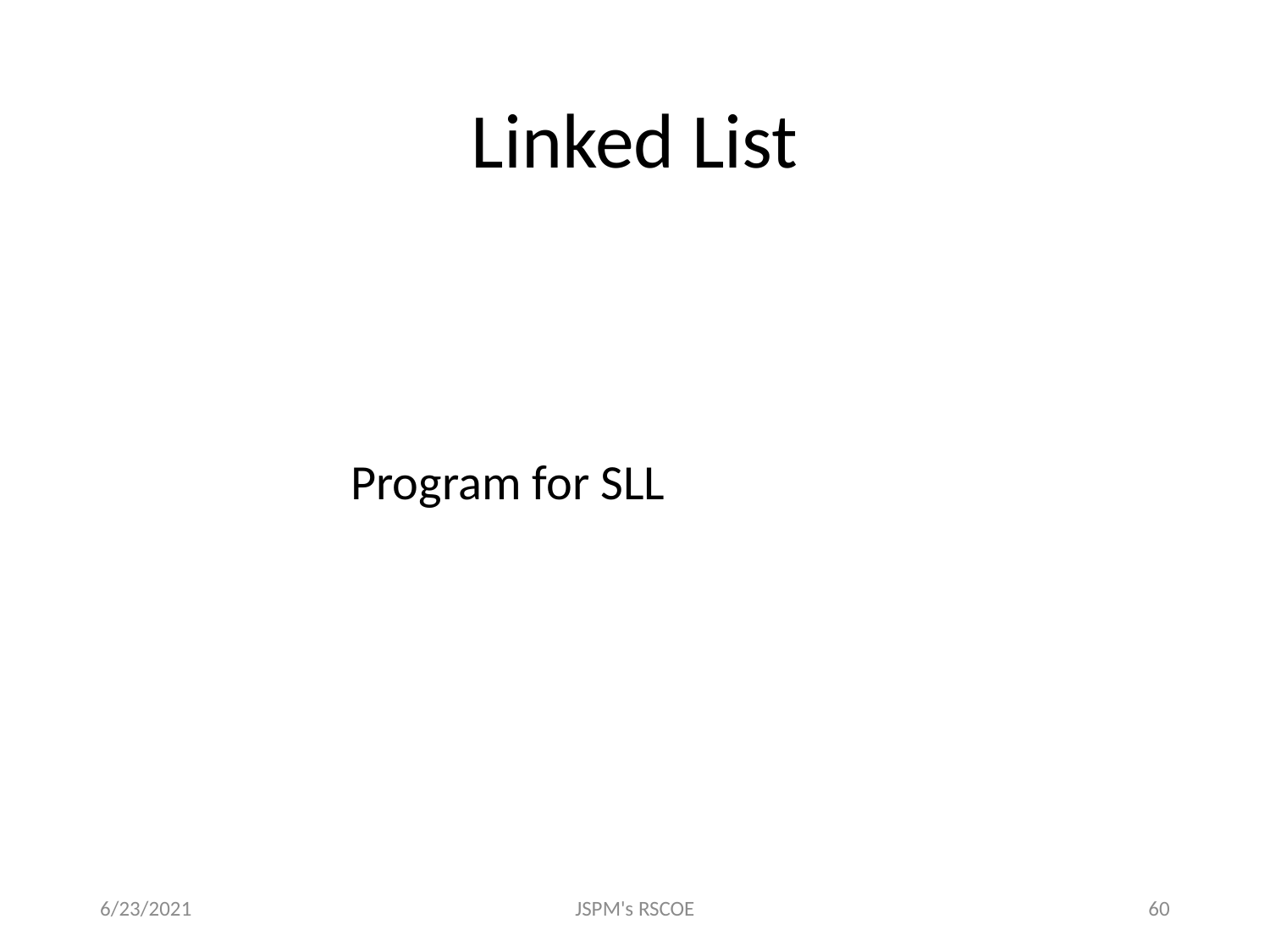

# Linked List
Program for SLL
6/23/2021
JSPM's RSCOE
60